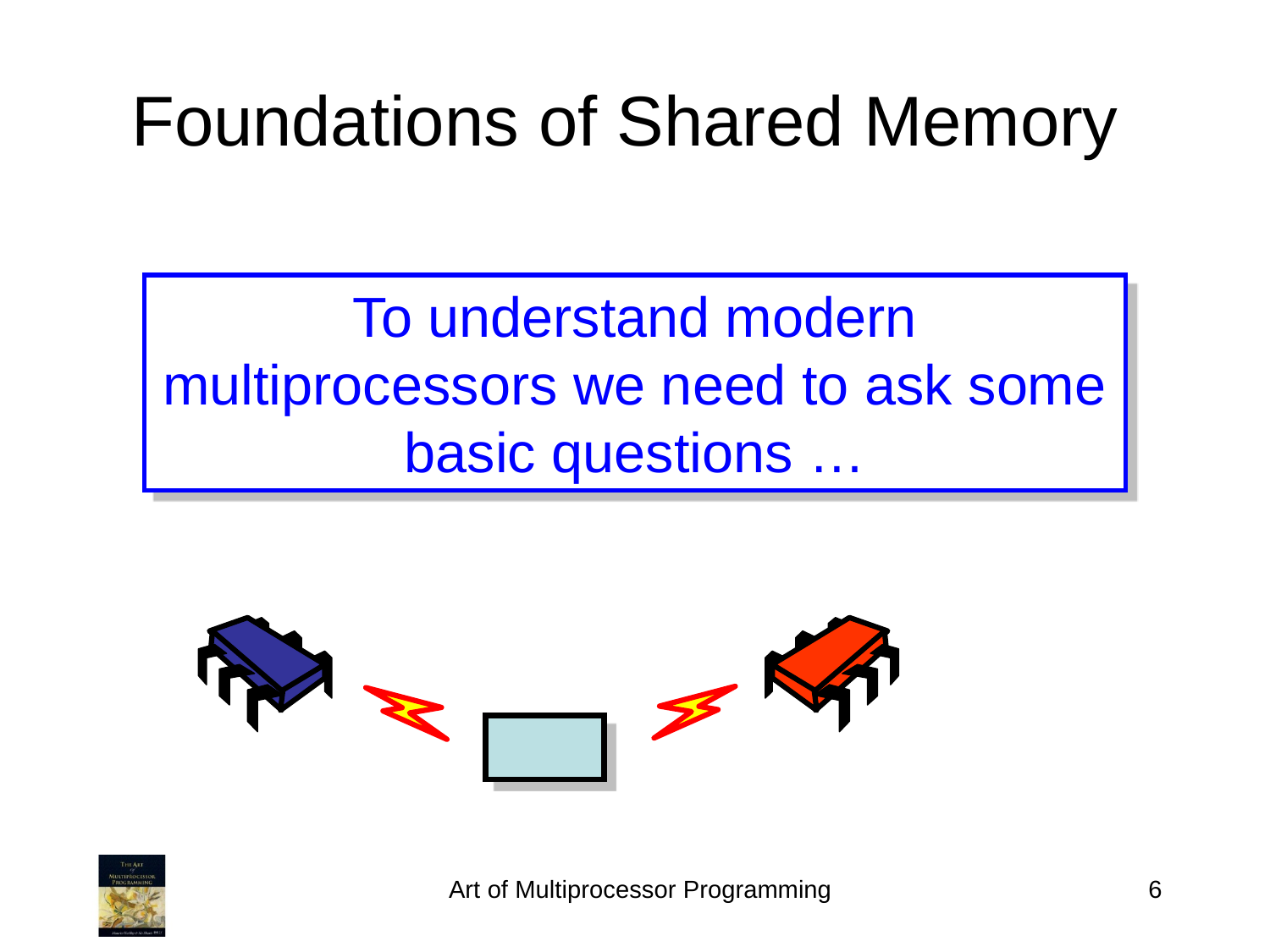

Foundations of Shared Memory
To understand modern multiprocessors we need to ask some basic questions …

Art of Multiprocessor Programming
6